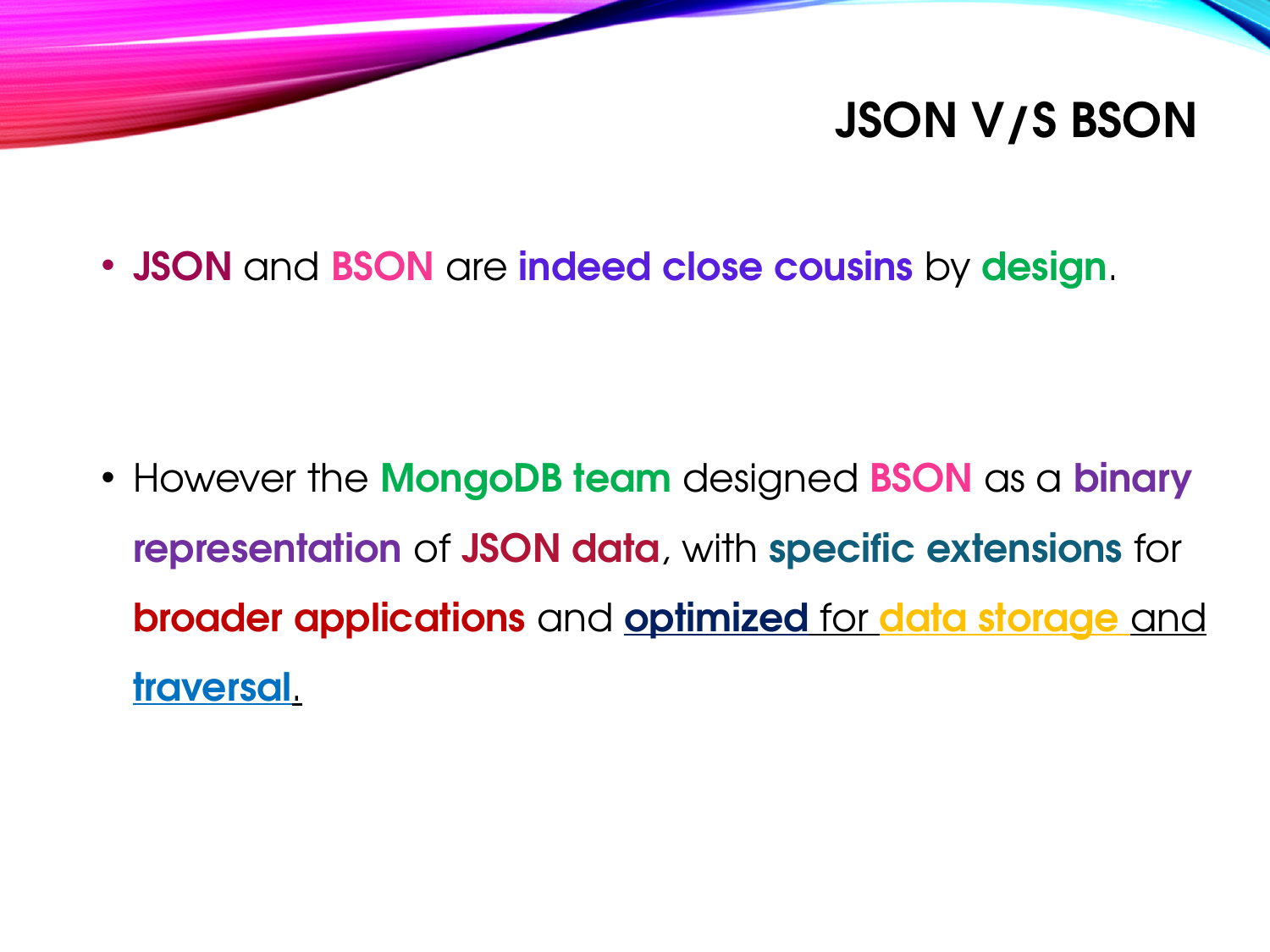

# Json v/s bson
JSON and BSON are indeed close cousins by design.

However the MongoDB team designed BSON as a binary representation of JSON data, with specific extensions for broader applications and optimized for data storage and traversal.